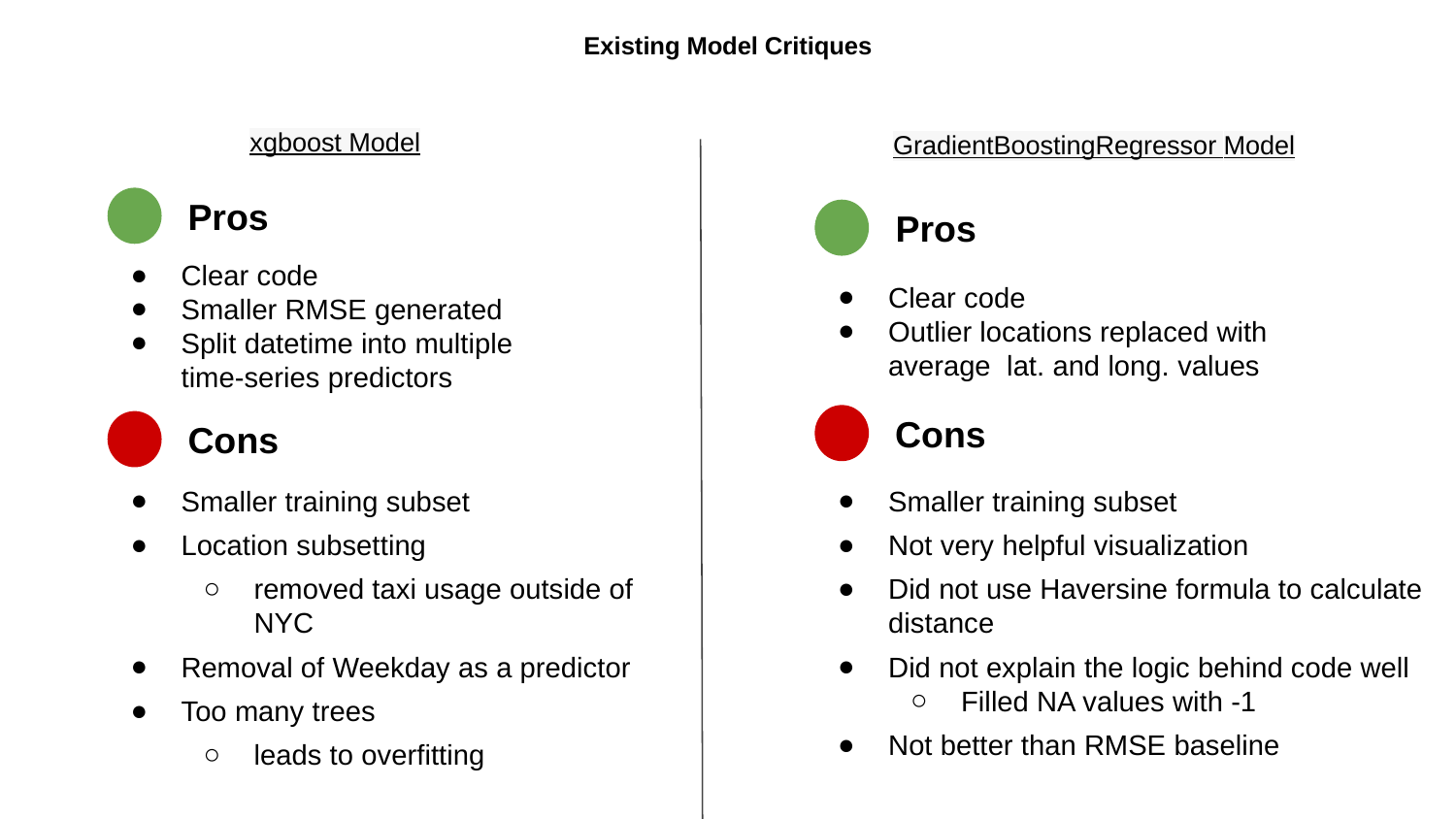

# Existing Model Critiques
xgboost Model
GradientBoostingRegressor Model

Pros

Pros
Clear code
Smaller RMSE generated
Split datetime into multiple
time-series predictors
Clear code
Outlier locations replaced with average  lat. and long. values

Cons

Cons
Smaller training subset
Not very helpful visualization
Did not use Haversine formula to calculate distance
Did not explain the logic behind code well
Filled NA values with -1
Not better than RMSE baseline

Smaller training subset
Location subsetting
removed taxi usage outside of NYC
Removal of Weekday as a predictor
Too many trees
leads to overfitting